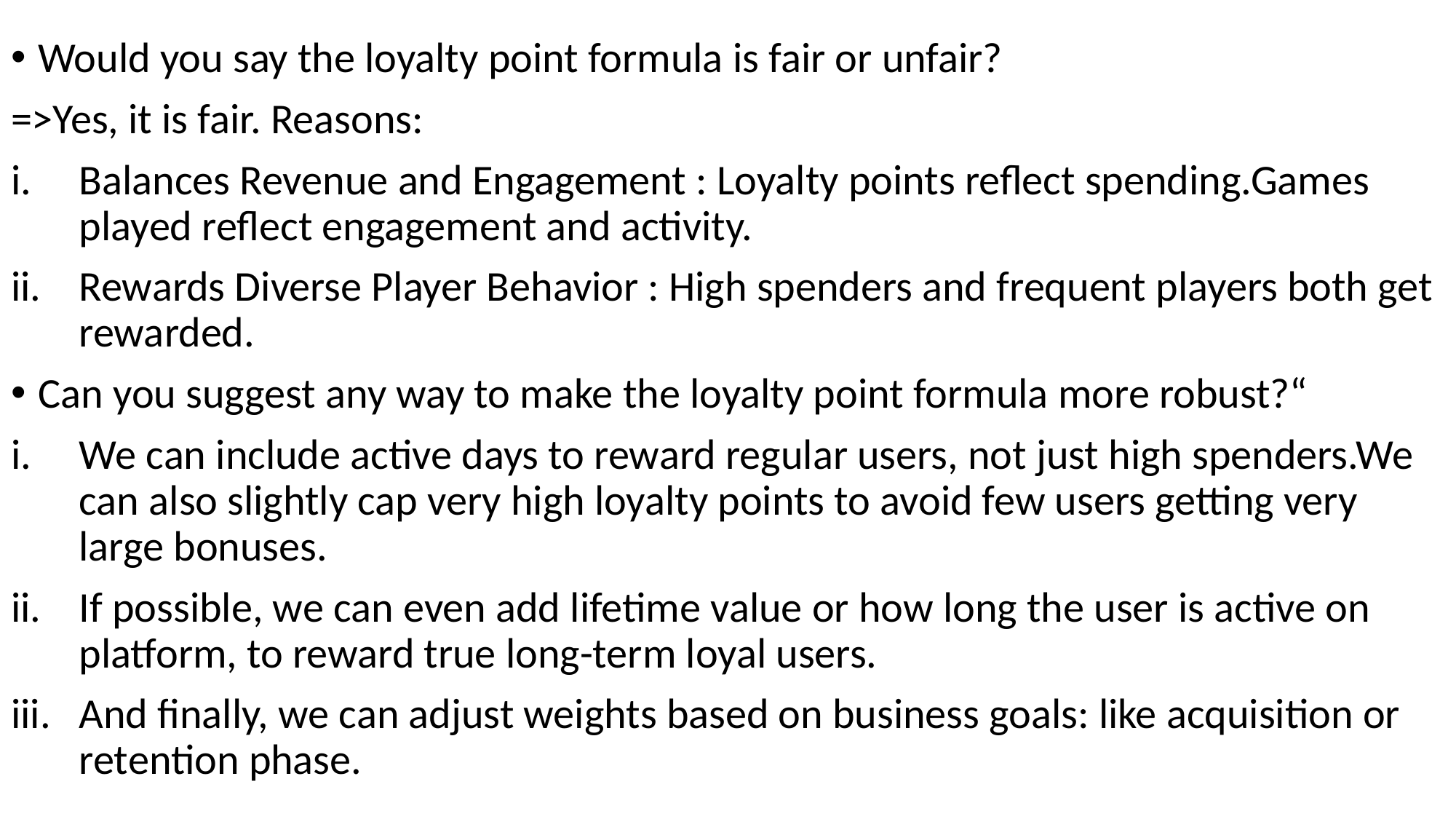

Would you say the loyalty point formula is fair or unfair?
=>Yes, it is fair. Reasons:
Balances Revenue and Engagement : Loyalty points reflect spending.Games played reflect engagement and activity.
Rewards Diverse Player Behavior : High spenders and frequent players both get rewarded.
Can you suggest any way to make the loyalty point formula more robust?“
We can include active days to reward regular users, not just high spenders.We can also slightly cap very high loyalty points to avoid few users getting very large bonuses.
If possible, we can even add lifetime value or how long the user is active on platform, to reward true long-term loyal users.
And finally, we can adjust weights based on business goals: like acquisition or retention phase.
#